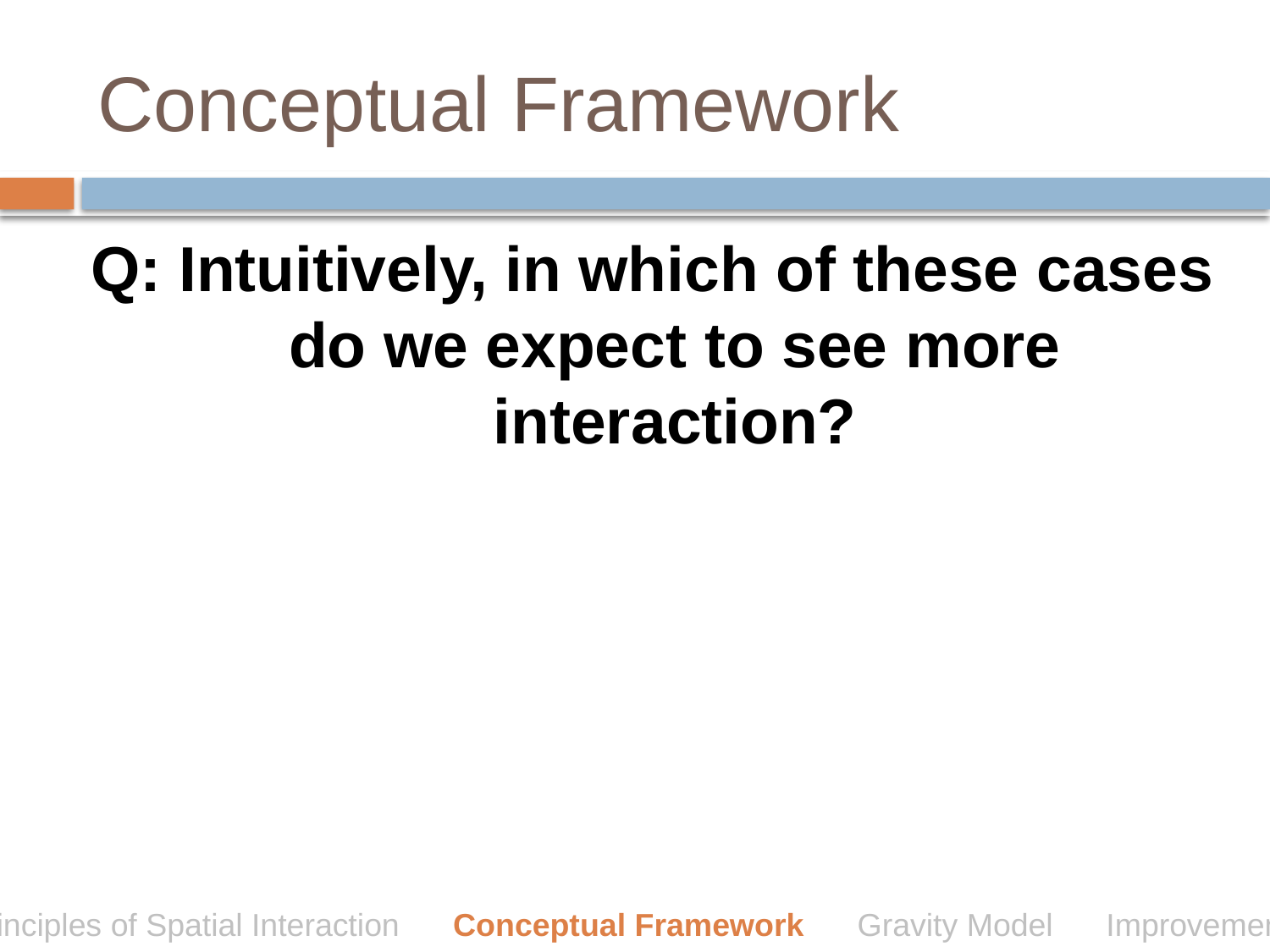

# Conceptual Framework
Q: Intuitively, in which of these cases do we expect to see more interaction?
Principles of Spatial Interaction      Conceptual Framework      Gravity Model      Improvements